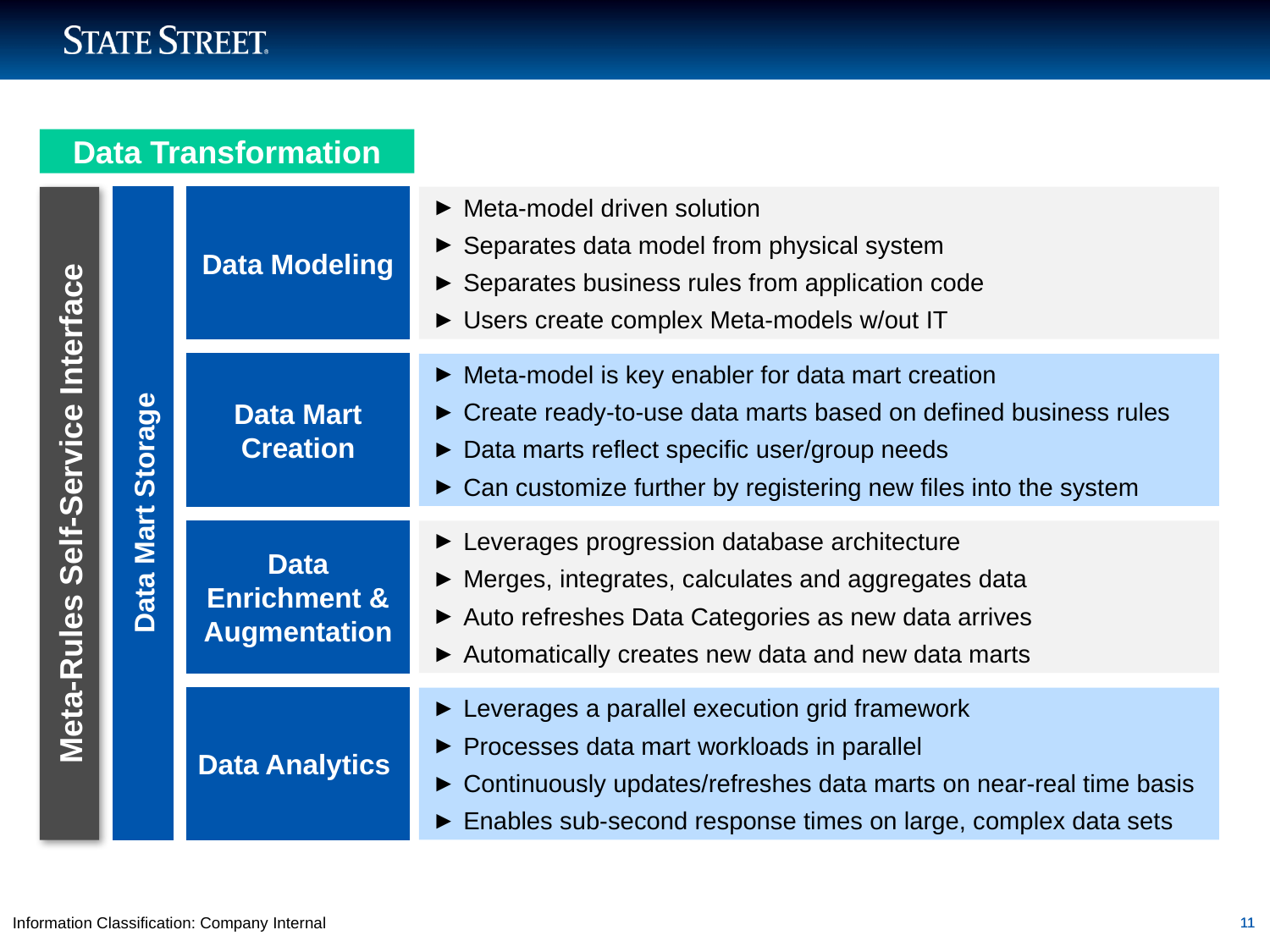

Data Transformation
Data Modeling
Meta-model driven solution
Separates data model from physical system
Separates business rules from application code
Users create complex Meta-models w/out IT
Data Mart Creation
Meta-model is key enabler for data mart creation
Create ready-to-use data marts based on defined business rules
Data marts reflect specific user/group needs
Can customize further by registering new files into the system
Data Mart Storage
Meta-Rules Self-Service Interface
Data Enrichment & Augmentation
Leverages progression database architecture
Merges, integrates, calculates and aggregates data
Auto refreshes Data Categories as new data arrives
Automatically creates new data and new data marts
Data Analytics
Leverages a parallel execution grid framework
Processes data mart workloads in parallel
Continuously updates/refreshes data marts on near-real time basis
Enables sub-second response times on large, complex data sets